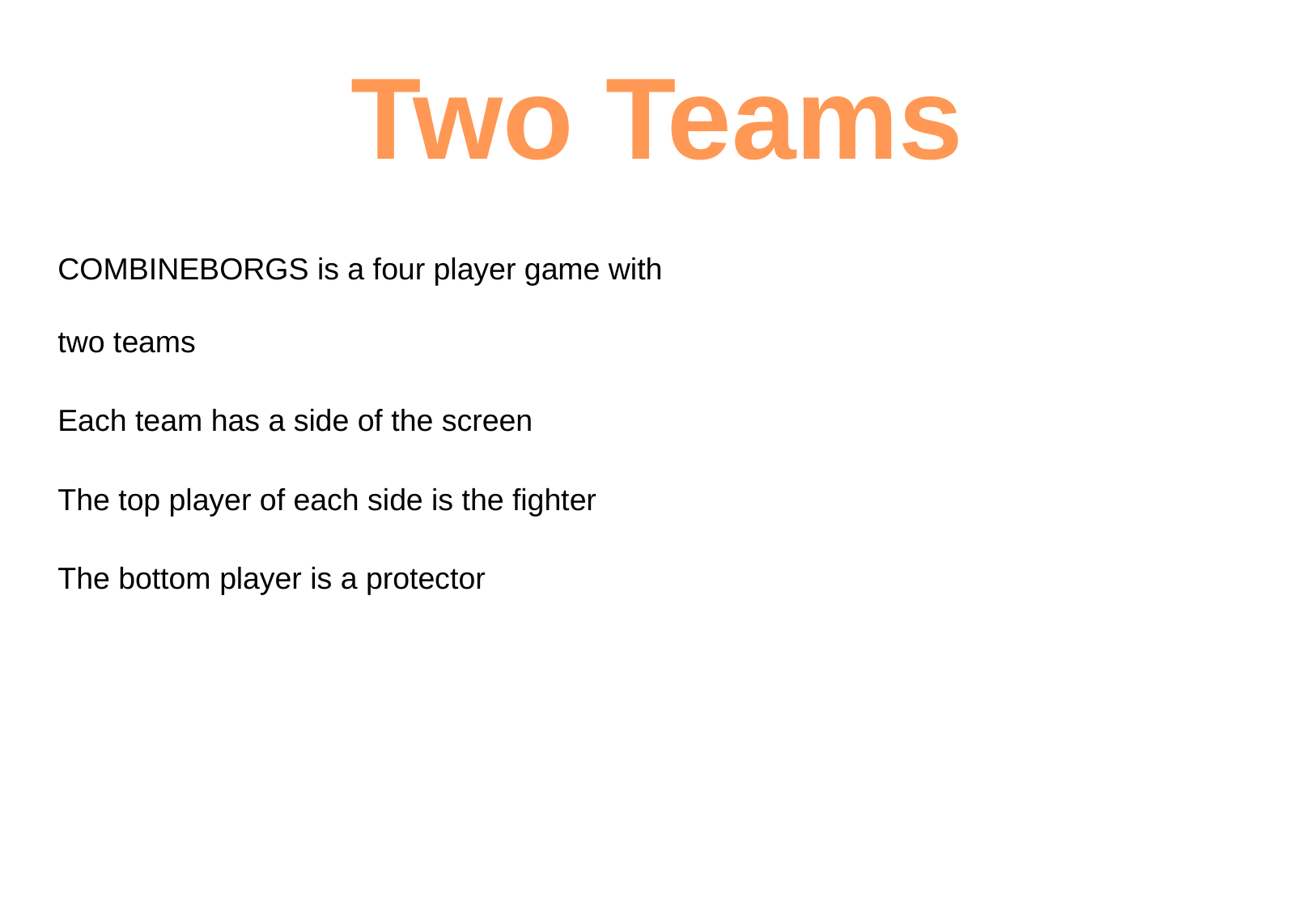

Two Teams
COMBINEBORGS is a four player game with two teams
Each team has a side of the screen
The top player of each side is the fighter
The bottom player is a protector